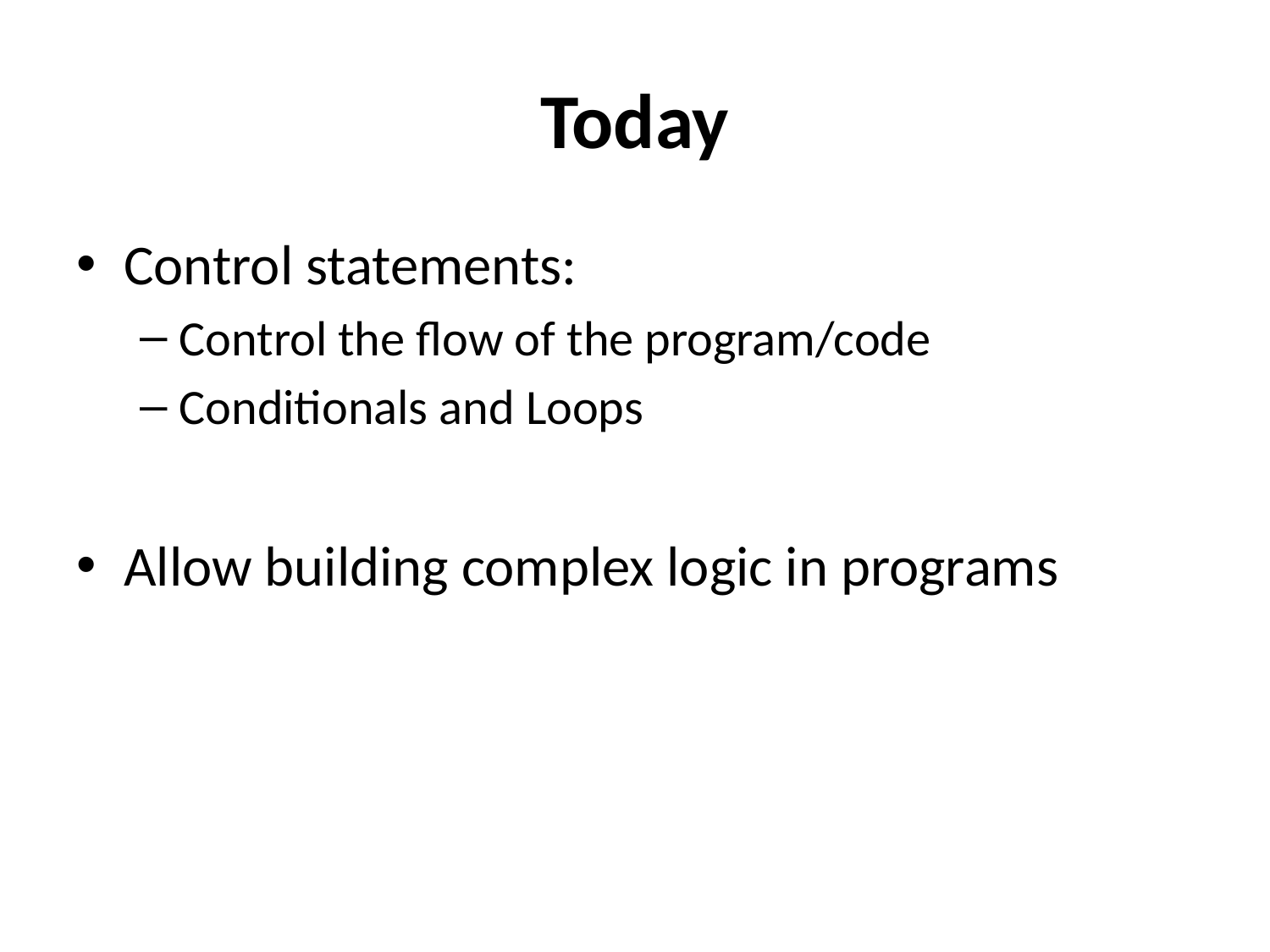

# Today
Control statements:
Control the flow of the program/code
Conditionals and Loops

Allow building complex logic in programs